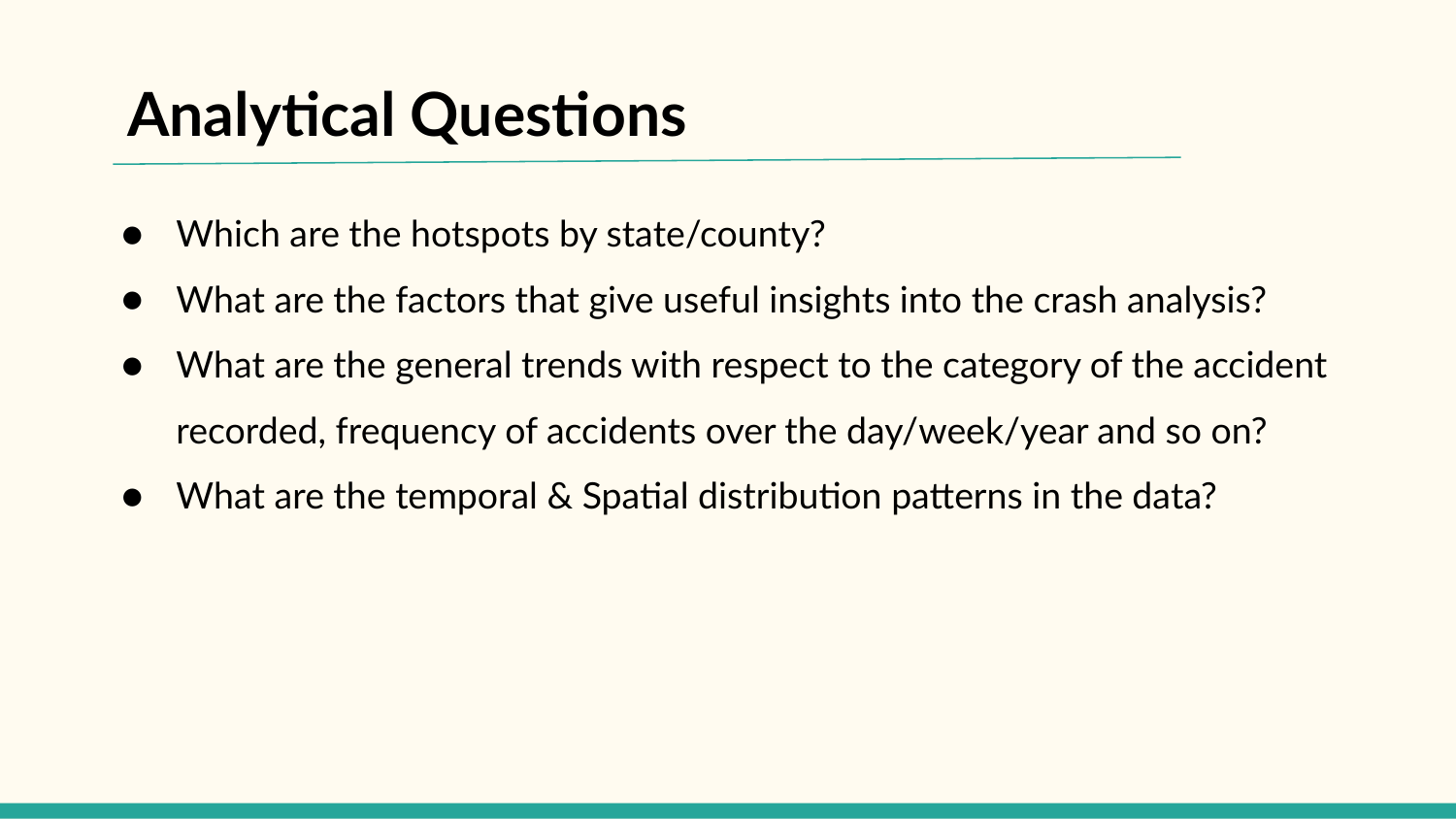

# Analytical Questions
Which are the hotspots by state/county?
What are the factors that give useful insights into the crash analysis?
What are the general trends with respect to the category of the accident recorded, frequency of accidents over the day/week/year and so on?
What are the temporal & Spatial distribution patterns in the data?